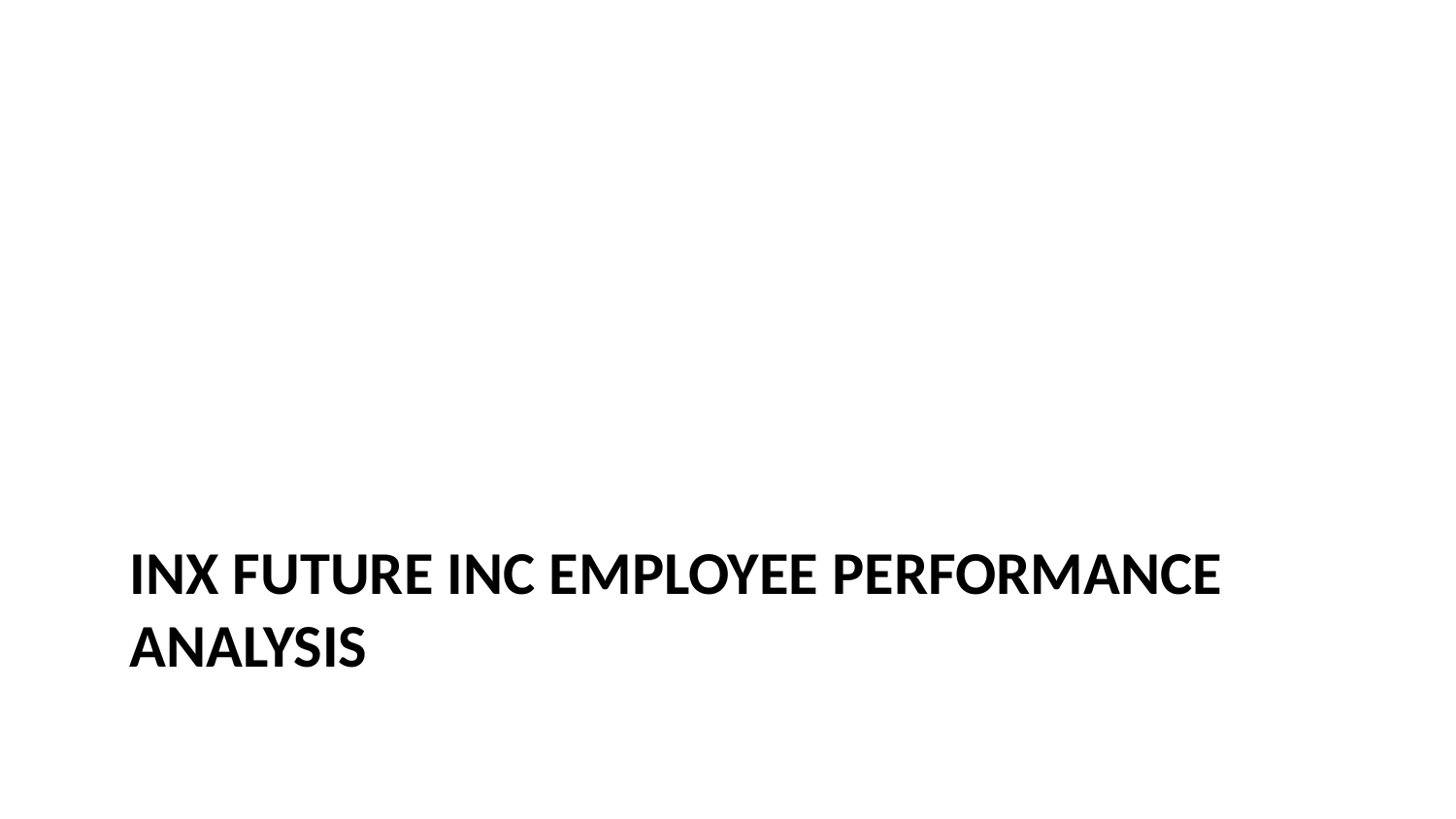

# INX Future Inc Employee Performance Analysis